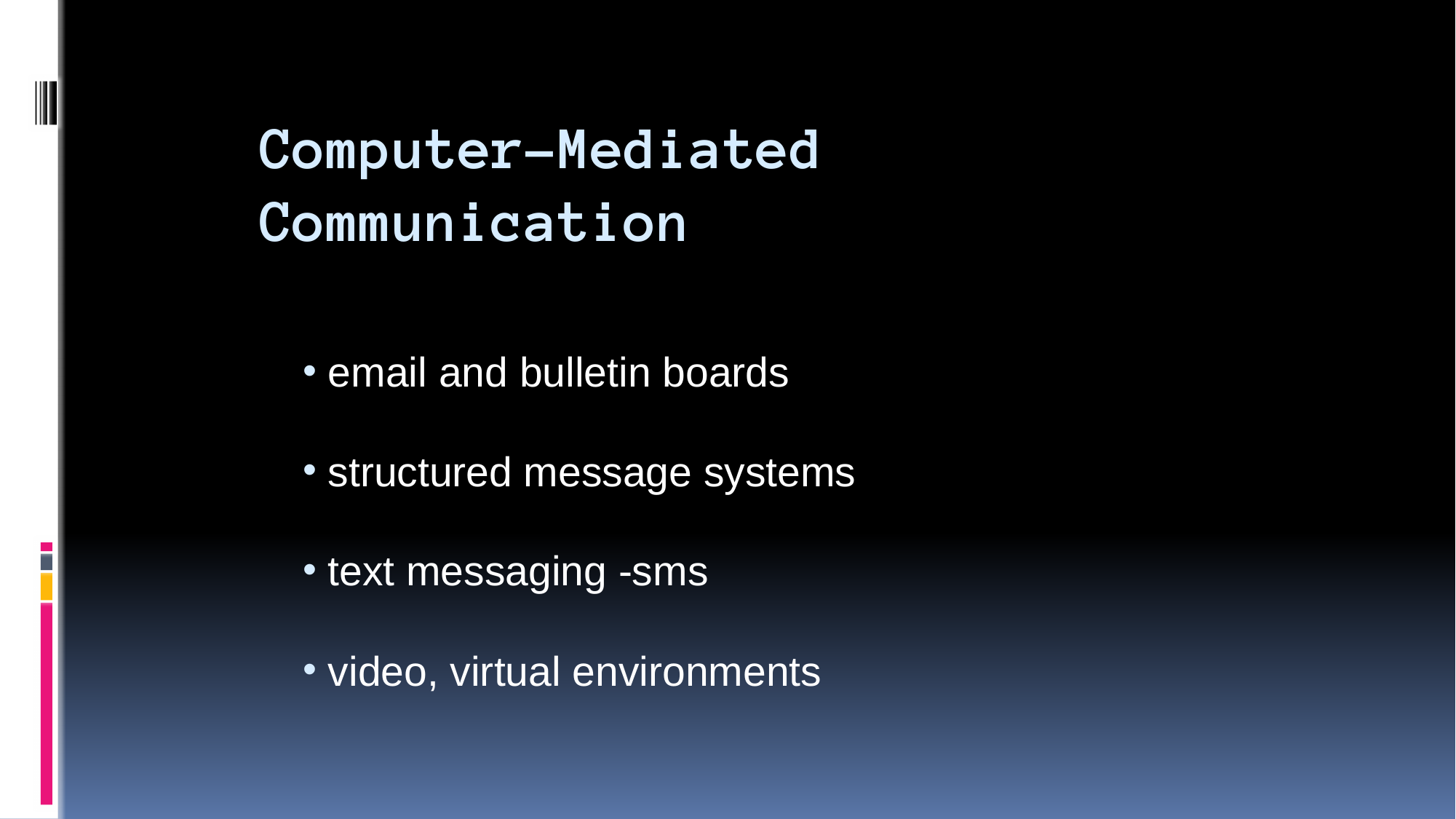

# Computer-Mediated Communication
 email and bulletin boards

 structured message systems

 text messaging -sms

 video, virtual environments